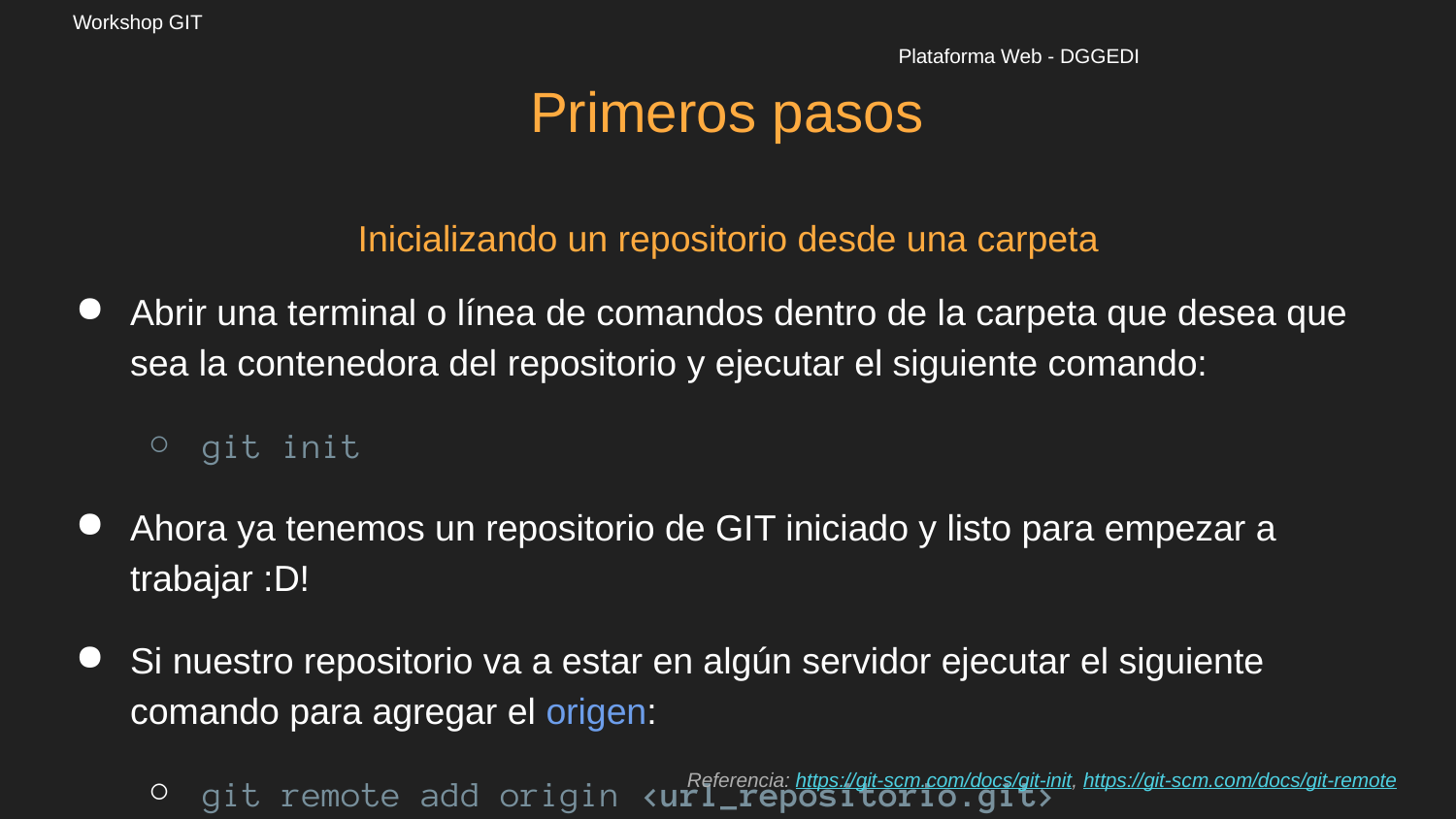

Workshop GIT													Plataforma Web - DGGEDI
Primeros pasos
Inicializando un repositorio desde una carpeta
Abrir una terminal o línea de comandos dentro de la carpeta que desea que sea la contenedora del repositorio y ejecutar el siguiente comando:
git init
Ahora ya tenemos un repositorio de GIT iniciado y listo para empezar a trabajar :D!
Si nuestro repositorio va a estar en algún servidor ejecutar el siguiente comando para agregar el origen:
git remote add origin <url_repositorio.git>
Referencia: https://git-scm.com/docs/git-init, https://git-scm.com/docs/git-remote